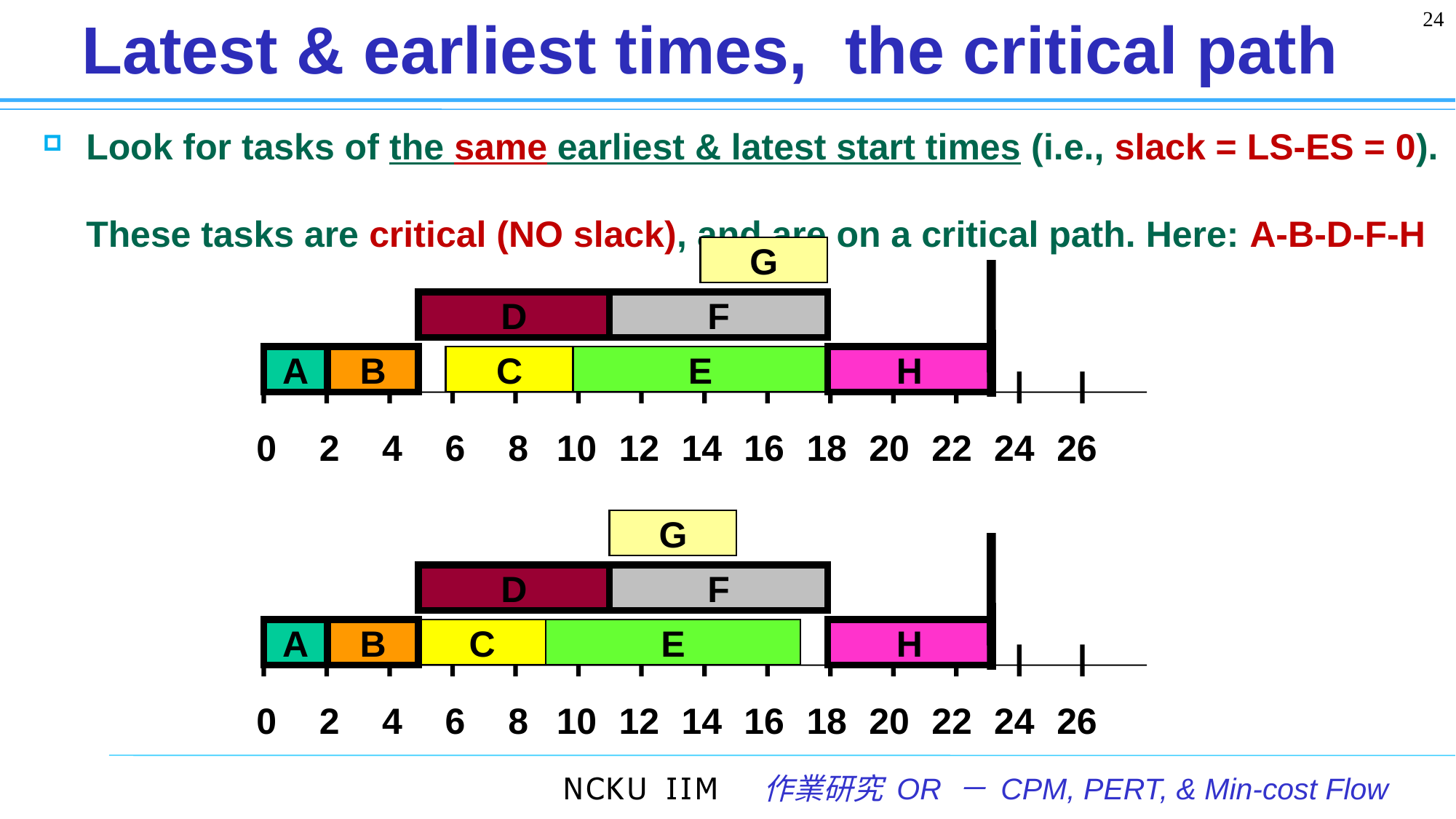

24
# Latest & earliest times,  the critical path
Look for tasks of the same earliest & latest start times (i.e., slack = LS-ES = 0).
These tasks are critical (NO slack), and are on a critical path. Here: A-B-D-F-H

G

D
F
A
B
C
E
H

0
2
4
6
8
10
12
14
16
18
20
22
24
26
G

D
F
A
B
C
E
H

0
2
4
6
8
10
12
14
16
18
20
22
24
26